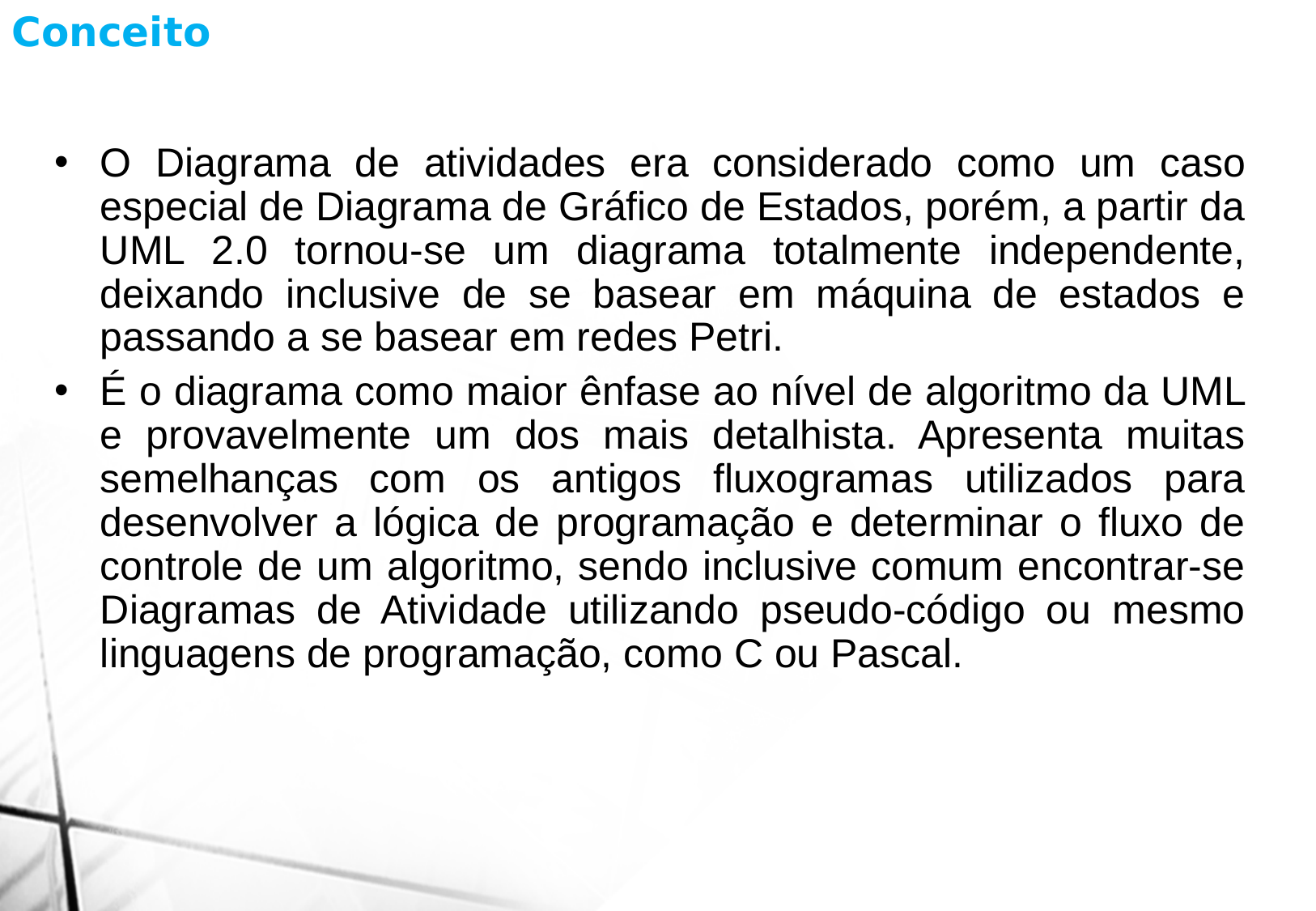

Conceito
O Diagrama de atividades era considerado como um caso especial de Diagrama de Gráfico de Estados, porém, a partir da UML 2.0 tornou-se um diagrama totalmente independente, deixando inclusive de se basear em máquina de estados e passando a se basear em redes Petri.
É o diagrama como maior ênfase ao nível de algoritmo da UML e provavelmente um dos mais detalhista. Apresenta muitas semelhanças com os antigos fluxogramas utilizados para desenvolver a lógica de programação e determinar o fluxo de controle de um algoritmo, sendo inclusive comum encontrar-se Diagramas de Atividade utilizando pseudo-código ou mesmo linguagens de programação, como C ou Pascal.